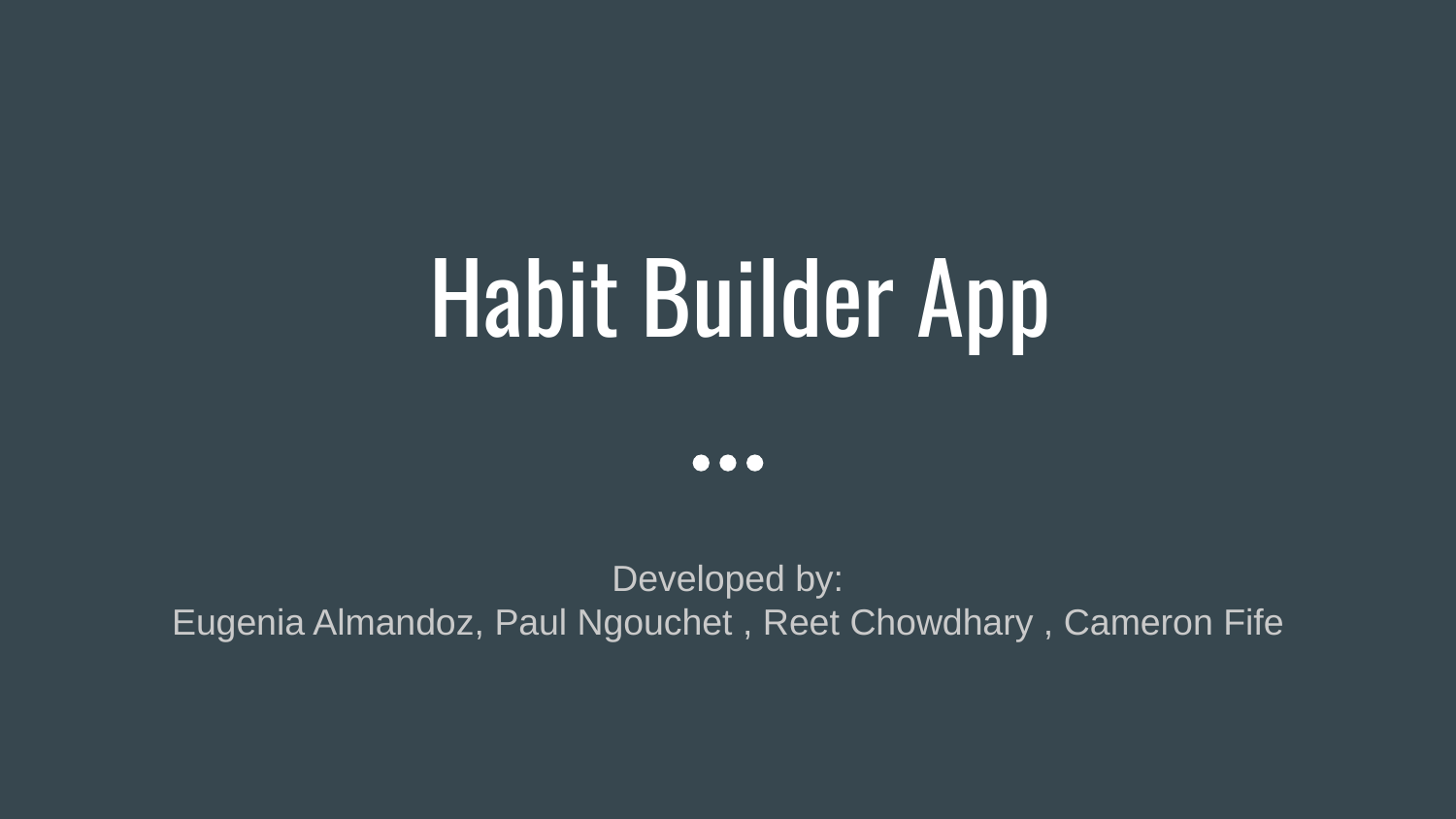

# Habit Builder App
Developed by:
Eugenia Almandoz, Paul Ngouchet , Reet Chowdhary , Cameron Fife